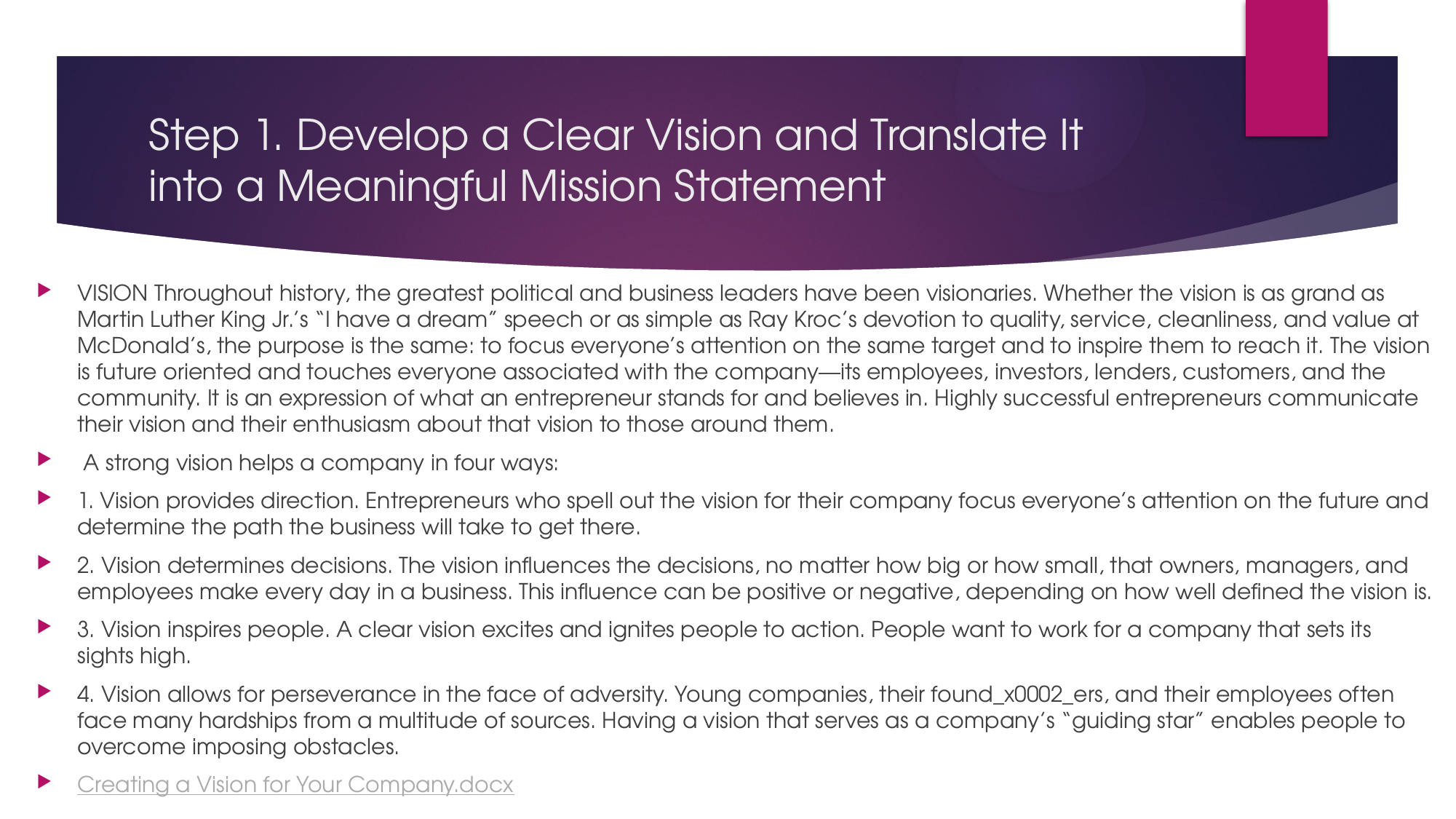

# Step 1. Develop a Clear Vision and Translate It into a Meaningful Mission Statement
VISION Throughout history, the greatest political and business leaders have been visionaries. Whether the vision is as grand as Martin Luther King Jr.’s “I have a dream” speech or as simple as Ray Kroc’s devotion to quality, service, cleanliness, and value at McDonald’s, the purpose is the same: to focus everyone’s attention on the same target and to inspire them to reach it. The vision is future oriented and touches everyone associated with the company—its employees, investors, lenders, customers, and the community. It is an expression of what an entrepreneur stands for and believes in. Highly successful entrepreneurs communicate their vision and their enthusiasm about that vision to those around them.
 A strong vision helps a company in four ways:
1. Vision provides direction. Entrepreneurs who spell out the vision for their company focus everyone’s attention on the future and determine the path the business will take to get there.
2. Vision determines decisions. The vision influences the decisions, no matter how big or how small, that owners, managers, and employees make every day in a business. This influence can be positive or negative, depending on how well defined the vision is.
3. Vision inspires people. A clear vision excites and ignites people to action. People want to work for a company that sets its sights high.
4. Vision allows for perseverance in the face of adversity. Young companies, their found_x0002_ers, and their employees often face many hardships from a multitude of sources. Having a vision that serves as a company’s “guiding star” enables people to overcome imposing obstacles.
Creating a Vision for Your Company.docx